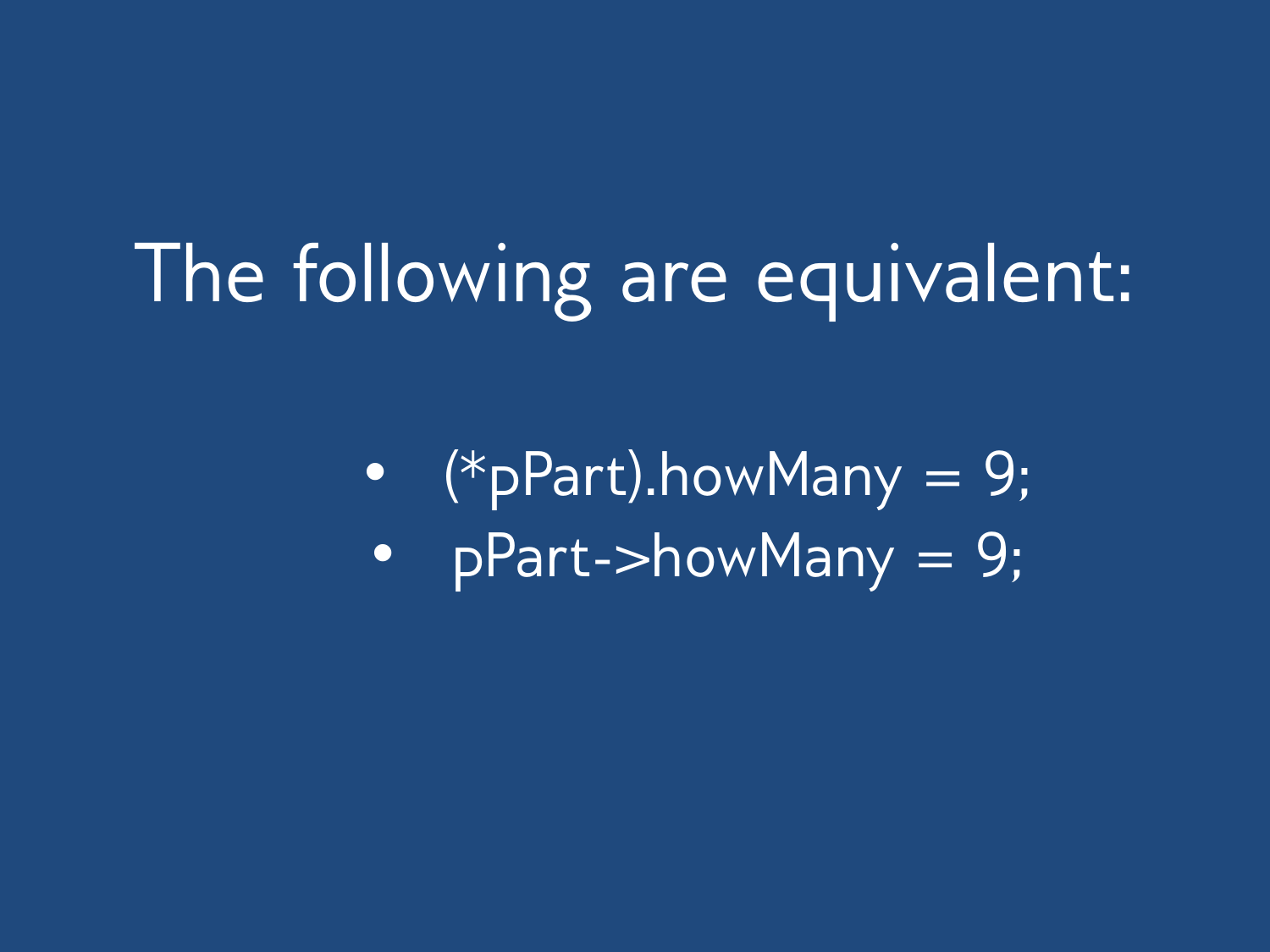

#
The following are equivalent:

(*pPart).howMany = 9;
pPart->howMany = 9;